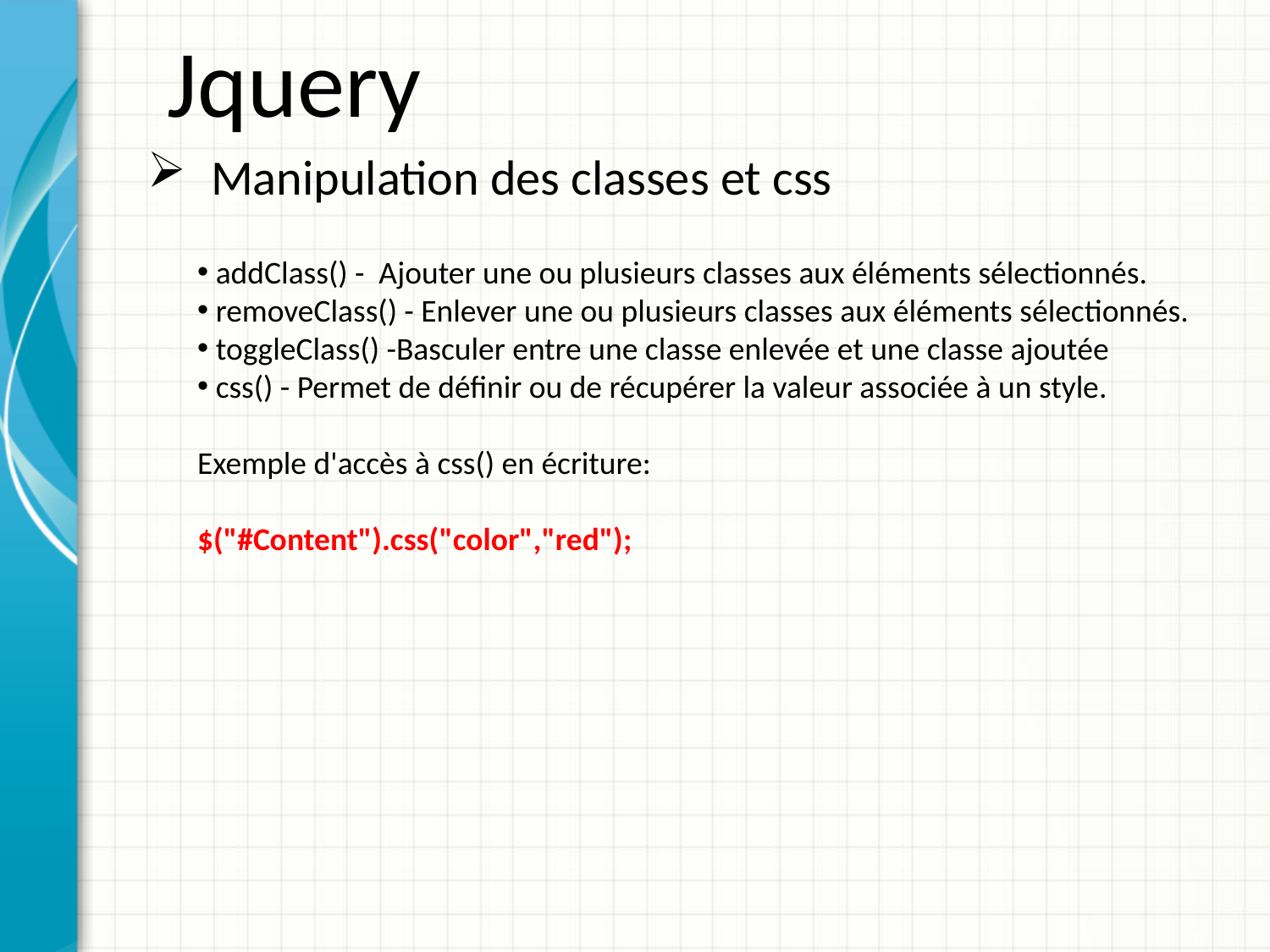

Jquery
Manipulation des classes et css
 addClass() -  Ajouter une ou plusieurs classes aux éléments sélectionnés.
 removeClass() - Enlever une ou plusieurs classes aux éléments sélectionnés.
 toggleClass() -Basculer entre une classe enlevée et une classe ajoutée
 css() - Permet de définir ou de récupérer la valeur associée à un style.

Exemple d'accès à css() en écriture:

$("#Content").css("color","red");